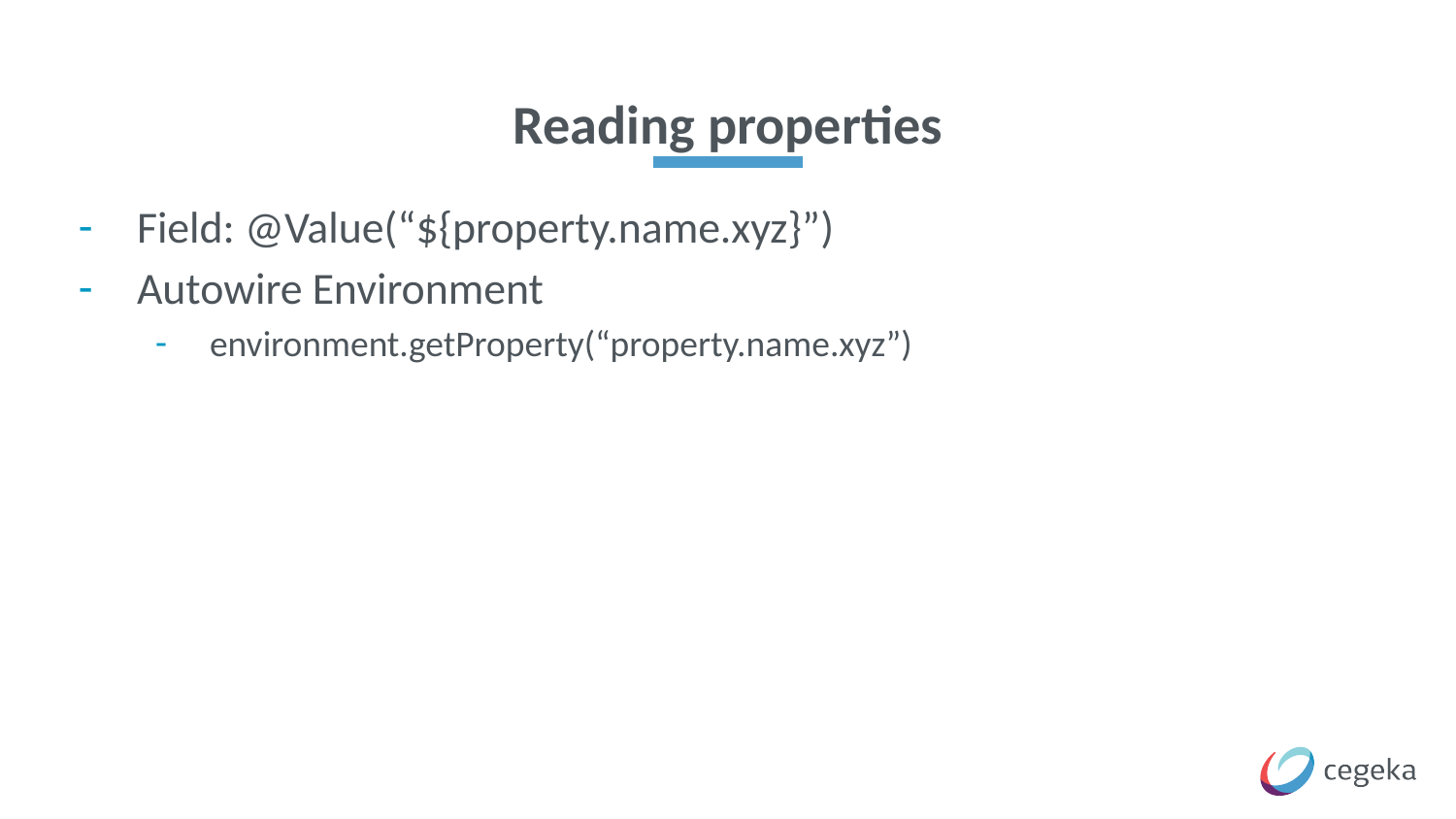

# Reading properties
Field: @Value(“${property.name.xyz}”)
Autowire Environment
environment.getProperty(“property.name.xyz”)